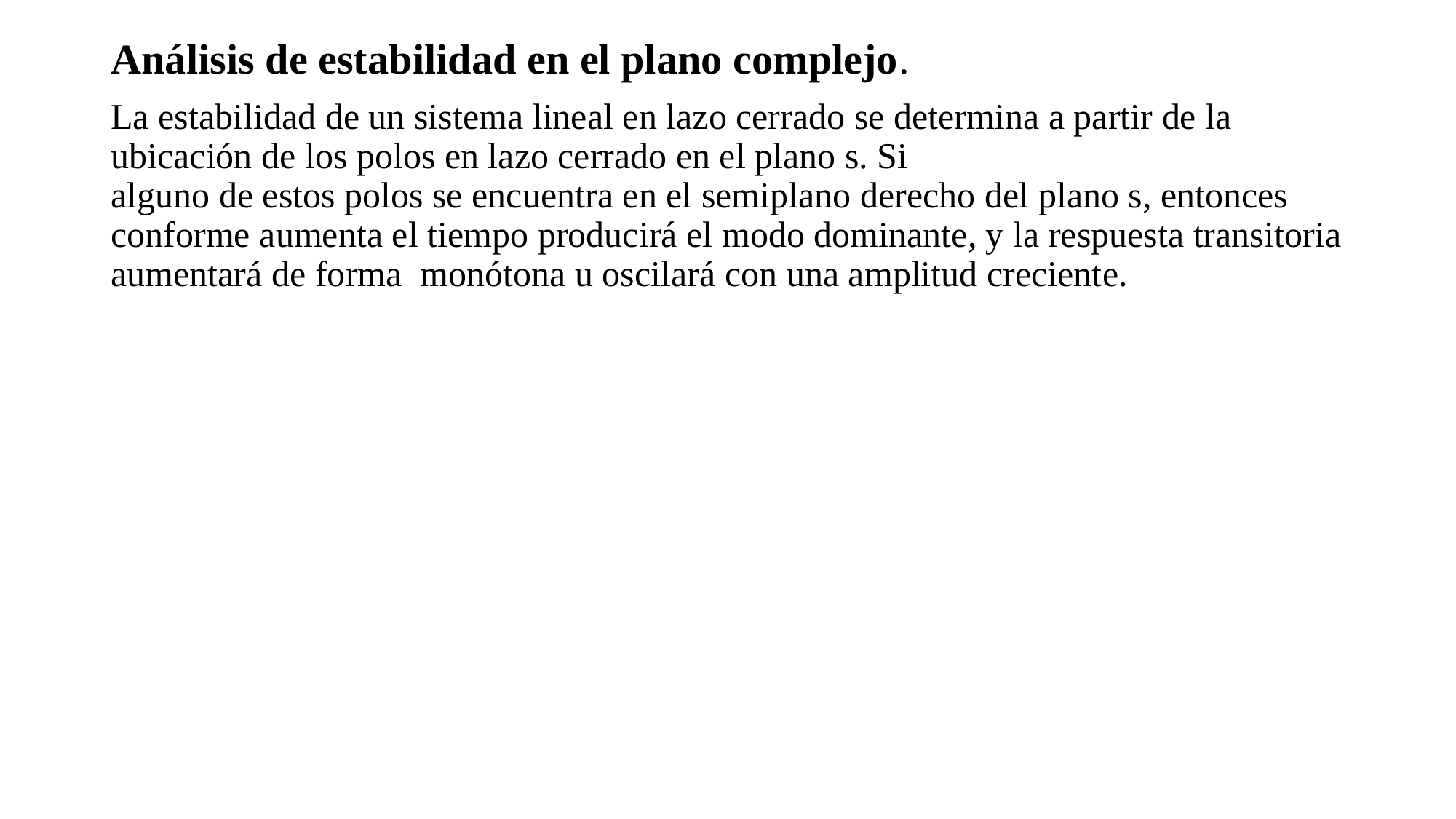

Análisis de estabilidad en el plano complejo.
La estabilidad de un sistema lineal en lazo cerrado se determina a partir de la ubicación de los polos en lazo cerrado en el plano s. Si
alguno de estos polos se encuentra en el semiplano derecho del plano s, entonces conforme aumenta el tiempo producirá el modo dominante, y la respuesta transitoria aumentará de forma  monótona u oscilará con una amplitud creciente.